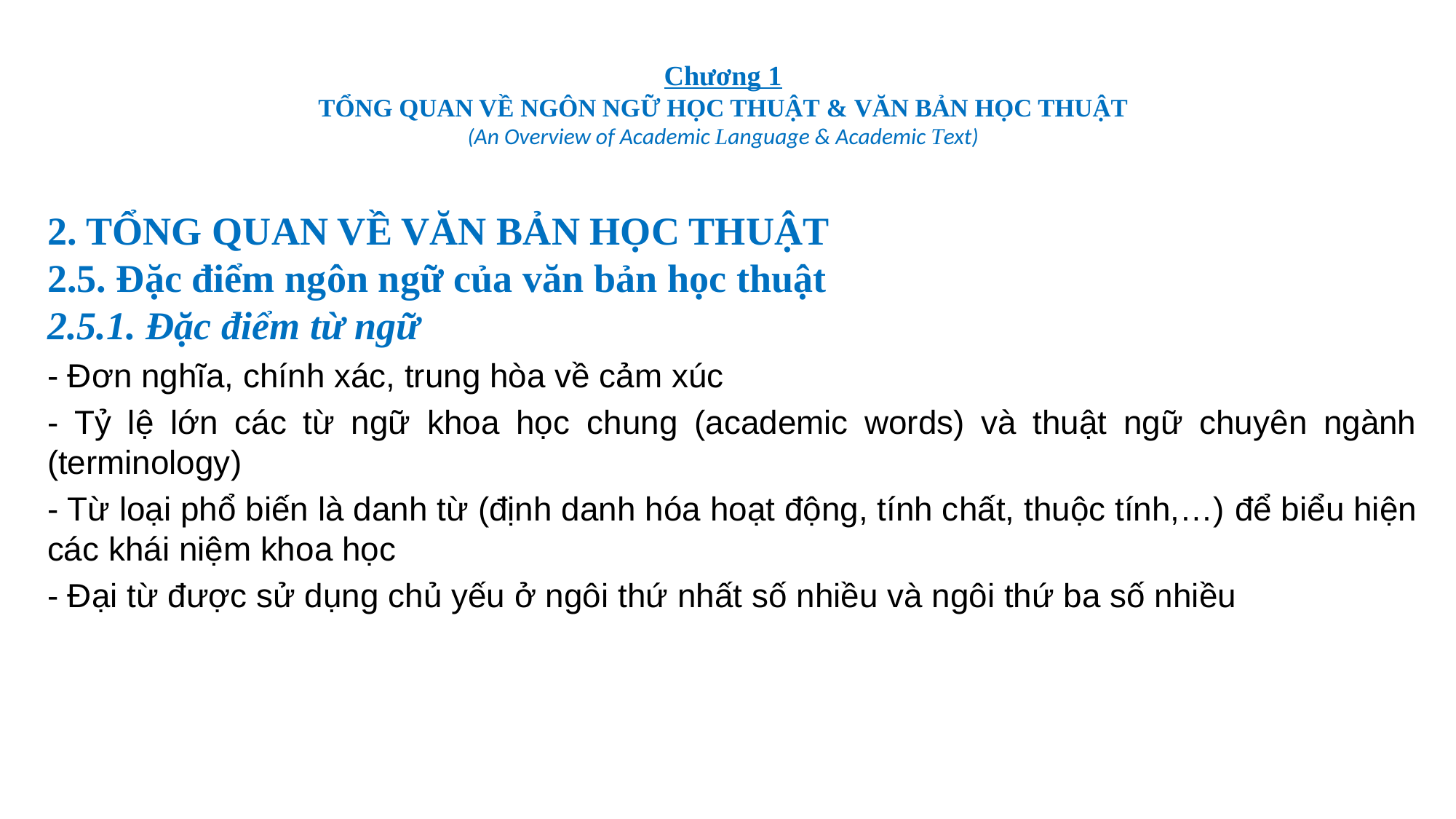

# Chương 1 TỔNG QUAN VỀ NGÔN NGỮ HỌC THUẬT & VĂN BẢN HỌC THUẬT (An Overview of Academic Language & Academic Text)
2. TỔNG QUAN VỀ VĂN BẢN HỌC THUẬT
2.5. Đặc điểm ngôn ngữ của văn bản học thuật
2.5.1. Đặc điểm từ ngữ
- Đơn nghĩa, chính xác, trung hòa về cảm xúc
- Tỷ lệ lớn các từ ngữ khoa học chung (academic words) và thuật ngữ chuyên ngành (terminology)
- Từ loại phổ biến là danh từ (định danh hóa hoạt động, tính chất, thuộc tính,…) để biểu hiện các khái niệm khoa học
- Đại từ được sử dụng chủ yếu ở ngôi thứ nhất số nhiều và ngôi thứ ba số nhiều